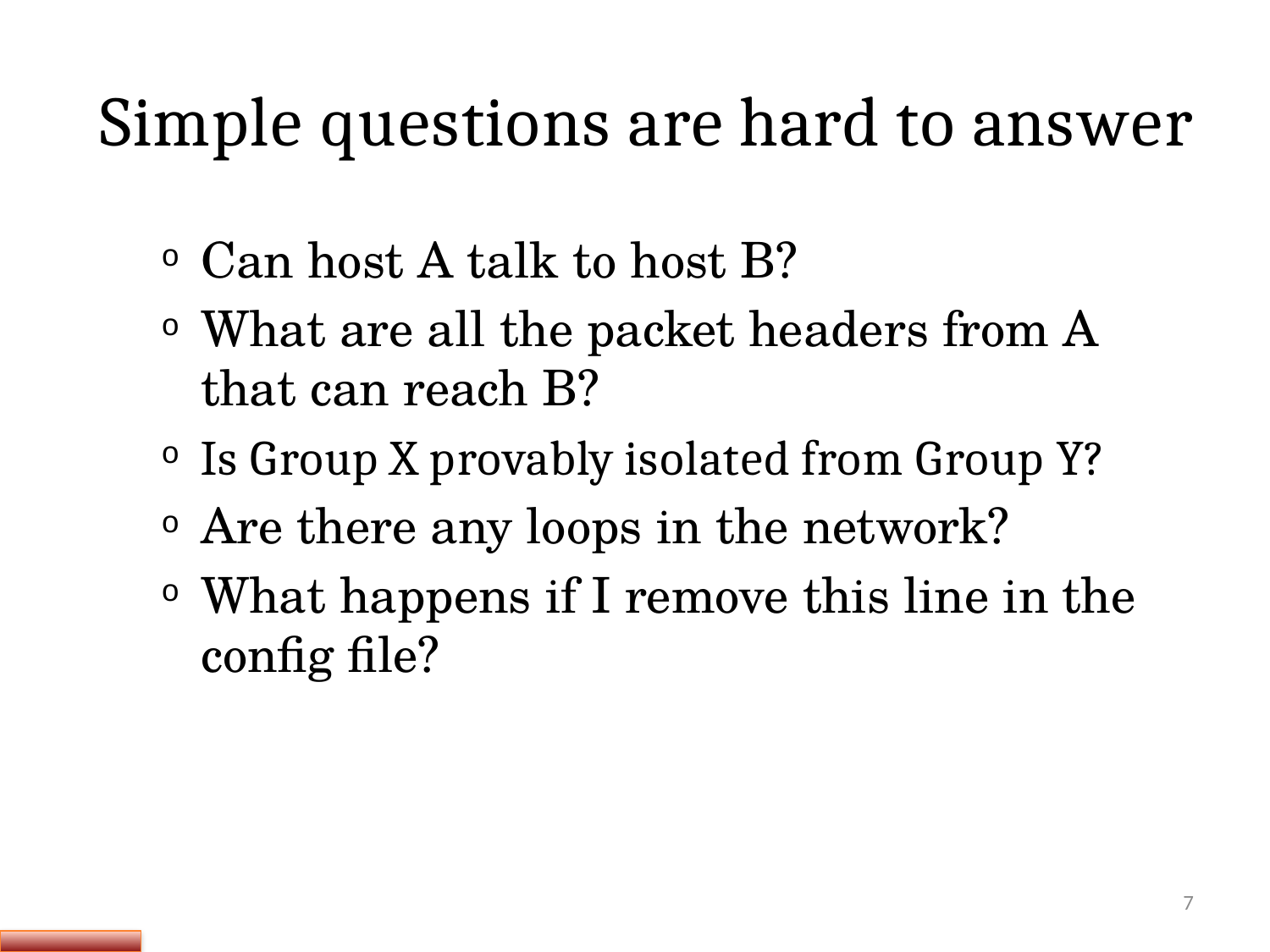

# Simple questions are hard to answer
Can host A talk to host B?
What are all the packet headers from A that can reach B?
Is Group X provably isolated from Group Y?
Are there any loops in the network?
What happens if I remove this line in the config file?

7